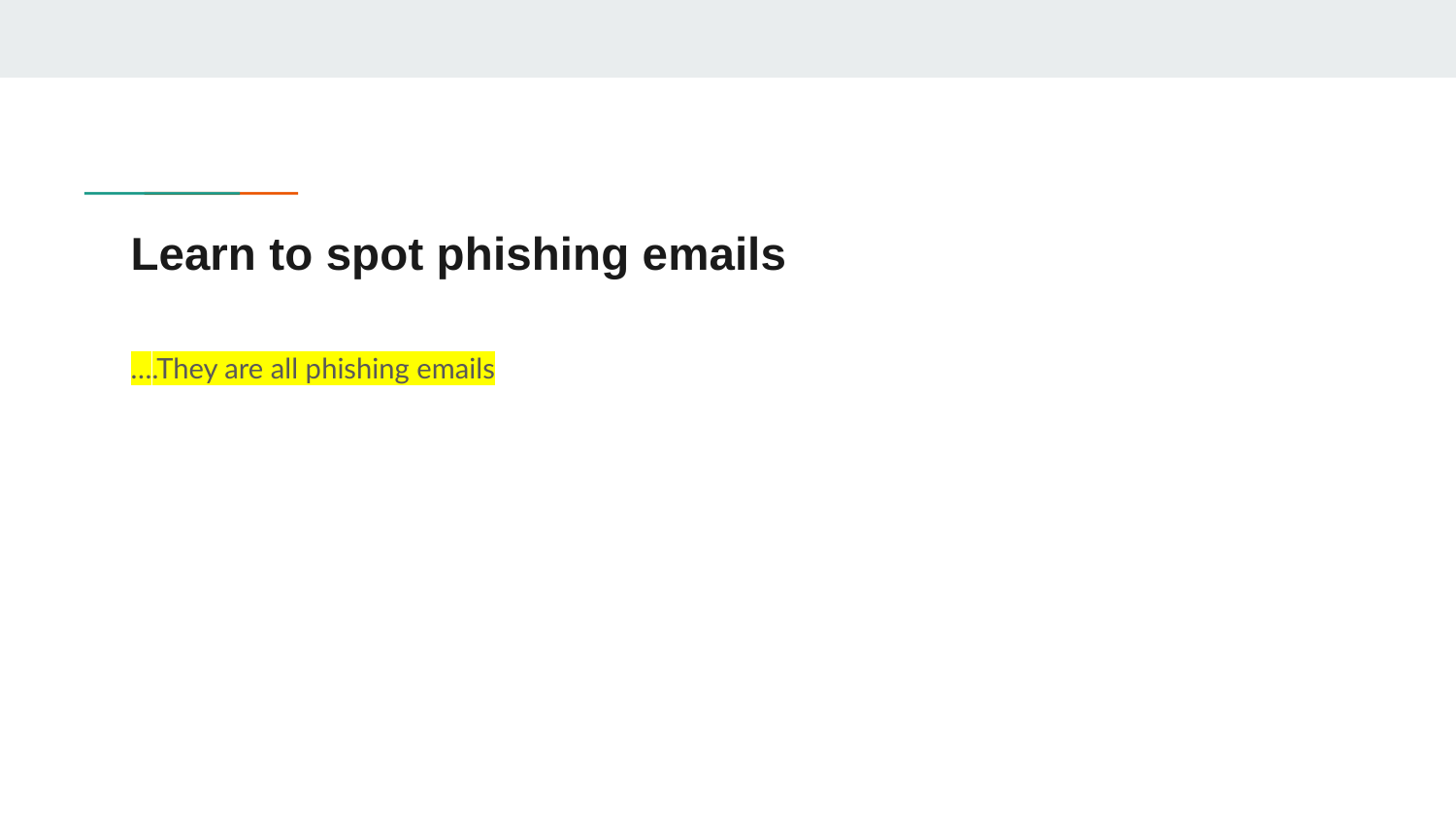

# Learn to spot phishing emails
….They are all phishing emails